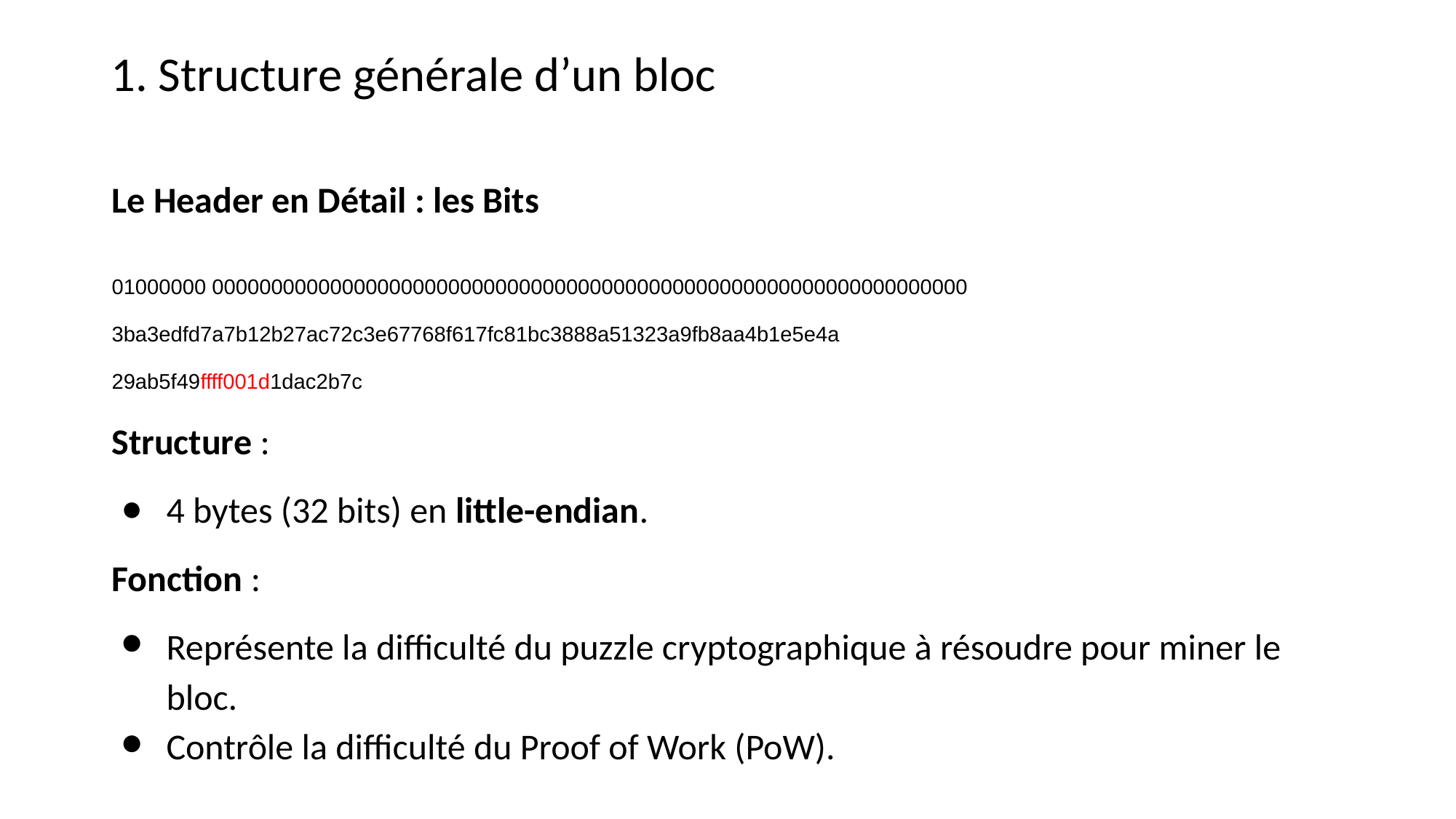

1. Structure générale d’un bloc
Le Header en Détail : les Bits

01000000 0000000000000000000000000000000000000000000000000000000000000000
3ba3edfd7a7b12b27ac72c3e67768f617fc81bc3888a51323a9fb8aa4b1e5e4a
29ab5f49ffff001d1dac2b7c
Structure :
4 bytes (32 bits) en little-endian.
Fonction :
Représente la difficulté du puzzle cryptographique à résoudre pour miner le bloc.
Contrôle la difficulté du Proof of Work (PoW).